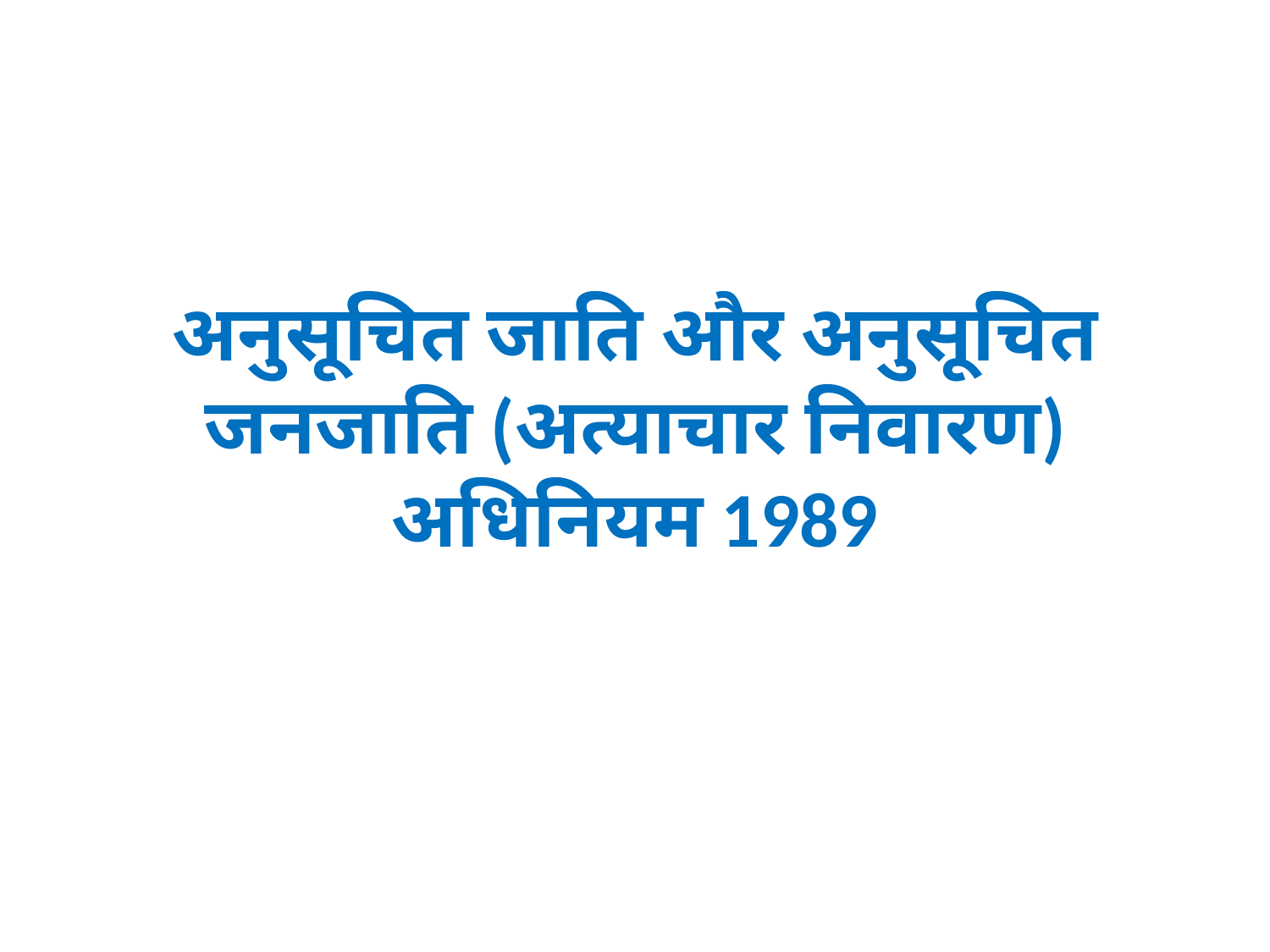

# अनुसूचित जाति और अनुसूचित जनजाति (अत्याचार निवारण) अधिनियम 1989